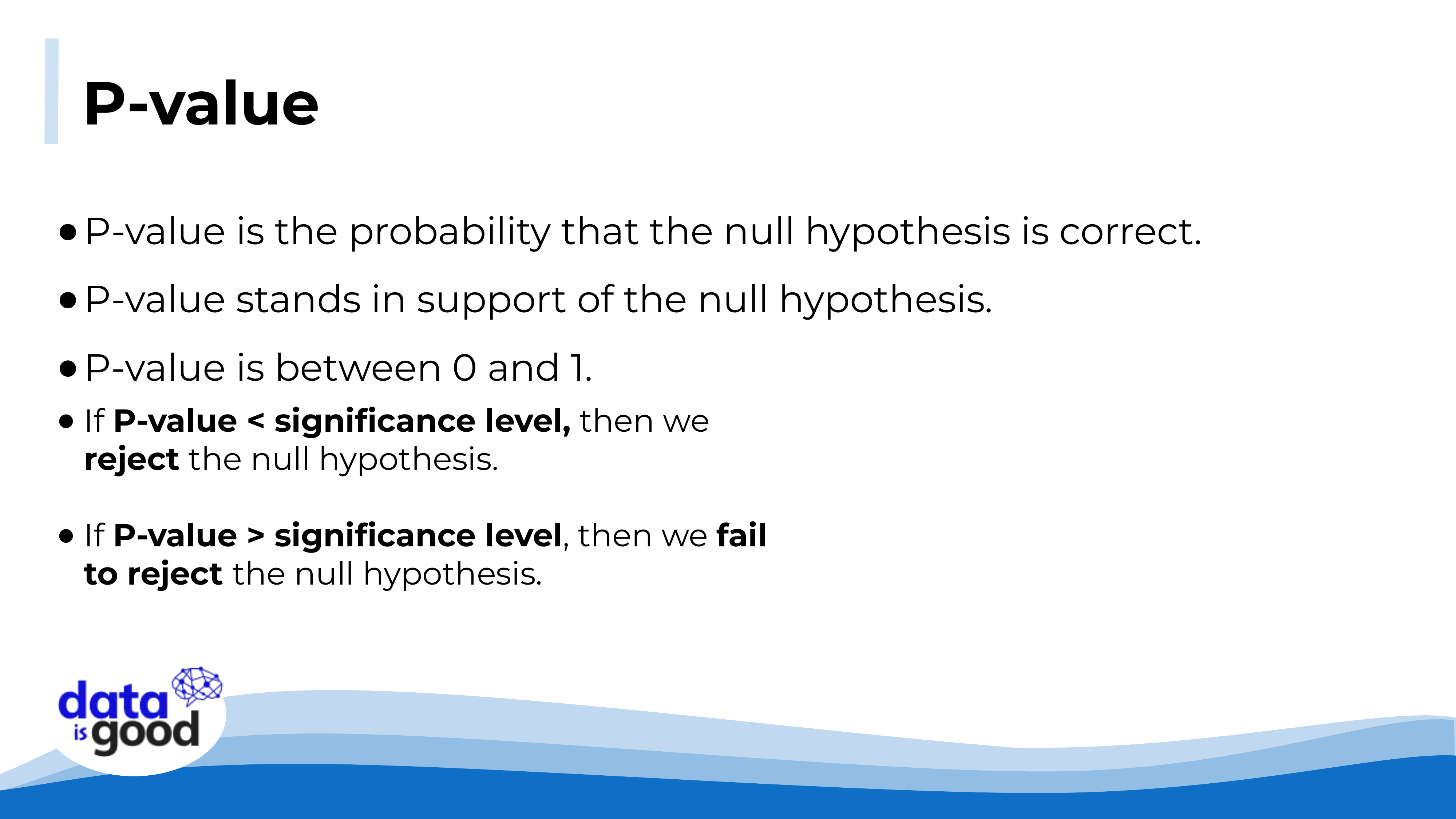

P-value
P-value is the probability that the null hypothesis is correct.
P-value stands in support of the null hypothesis.
P-value is between 0 and 1.
If P-value < significance level, then we reject the null hypothesis.

If P-value > significance level, then we fail to reject the null hypothesis.